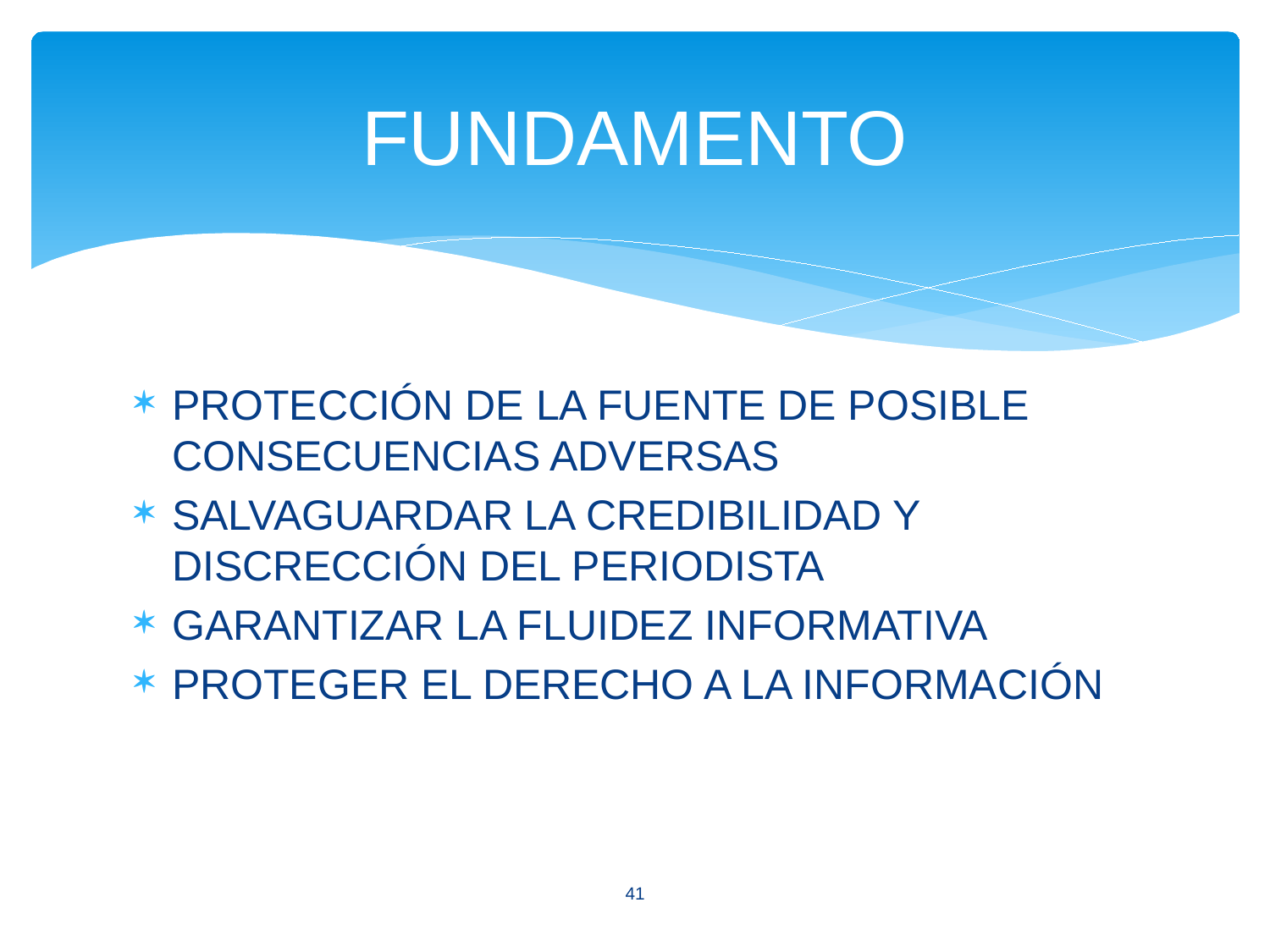

# FUNDAMENTO
PROTECCIÓN DE LA FUENTE DE POSIBLE CONSECUENCIAS ADVERSAS
SALVAGUARDAR LA CREDIBILIDAD Y DISCRECCIÓN DEL PERIODISTA
GARANTIZAR LA FLUIDEZ INFORMATIVA
PROTEGER EL DERECHO A LA INFORMACIÓN
41